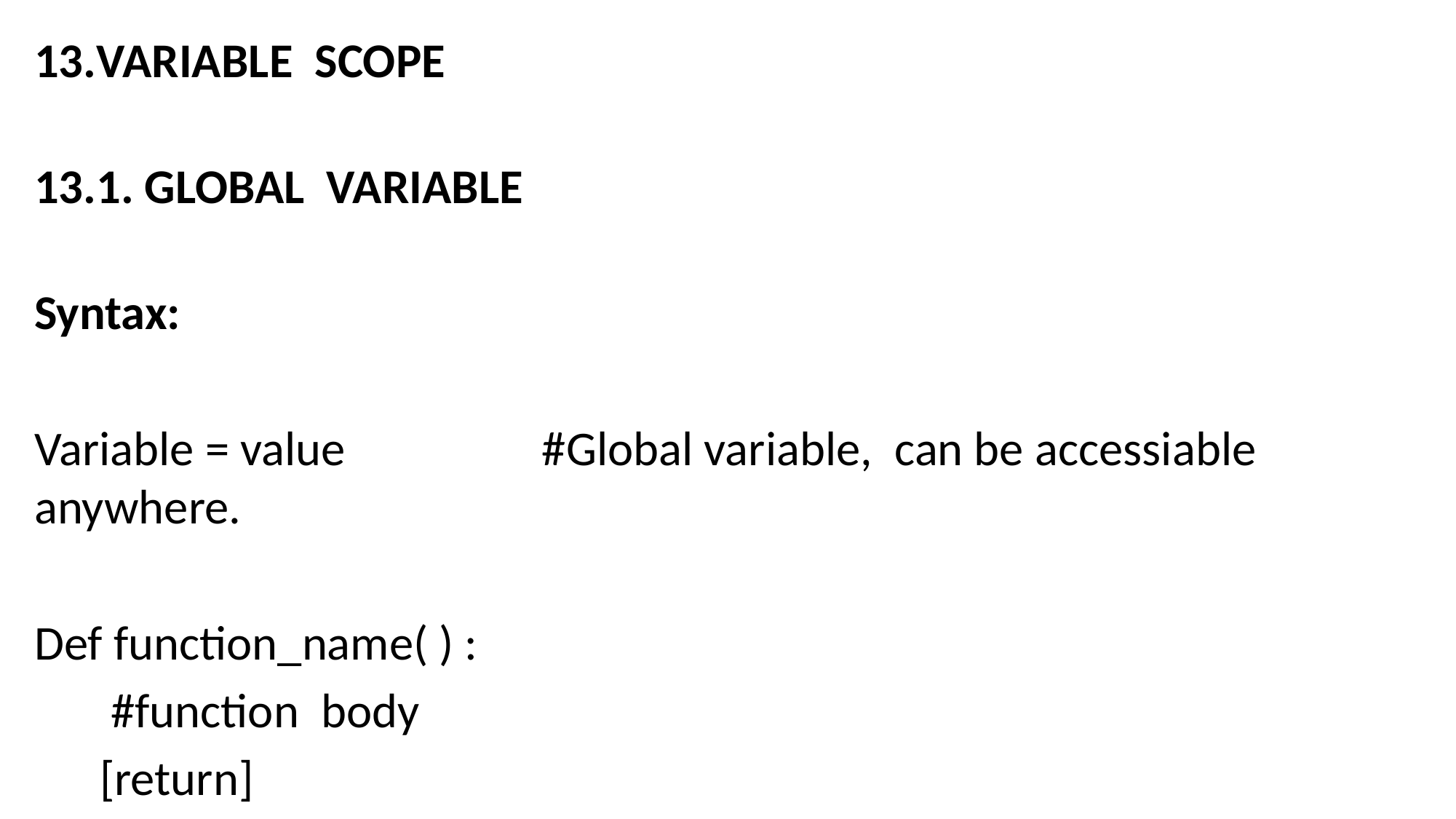

VARIABLE  SCOPE
13.1. GLOBAL  VARIABLE
Syntax:

Variable = value                  #Global variable,  can be accessiable  anywhere.

Def function_name( ) :
       #function  body
      [return]